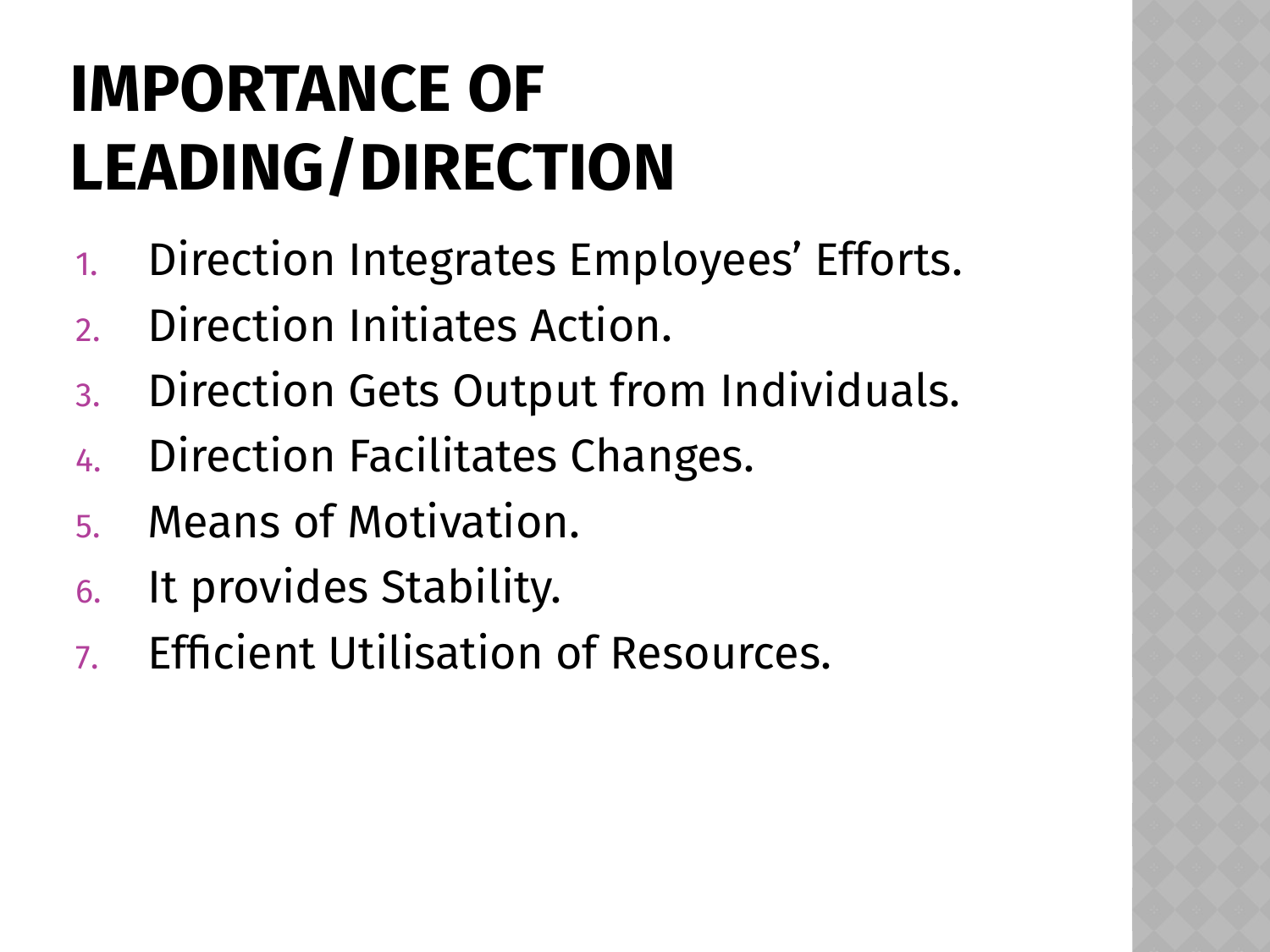

# Importance of leading/direction
Direction Integrates Employees’ Efforts.
Direction Initiates Action.
Direction Gets Output from Individuals.
Direction Facilitates Changes.
Means of Motivation.
It provides Stability.
Efficient Utilisation of Resources.